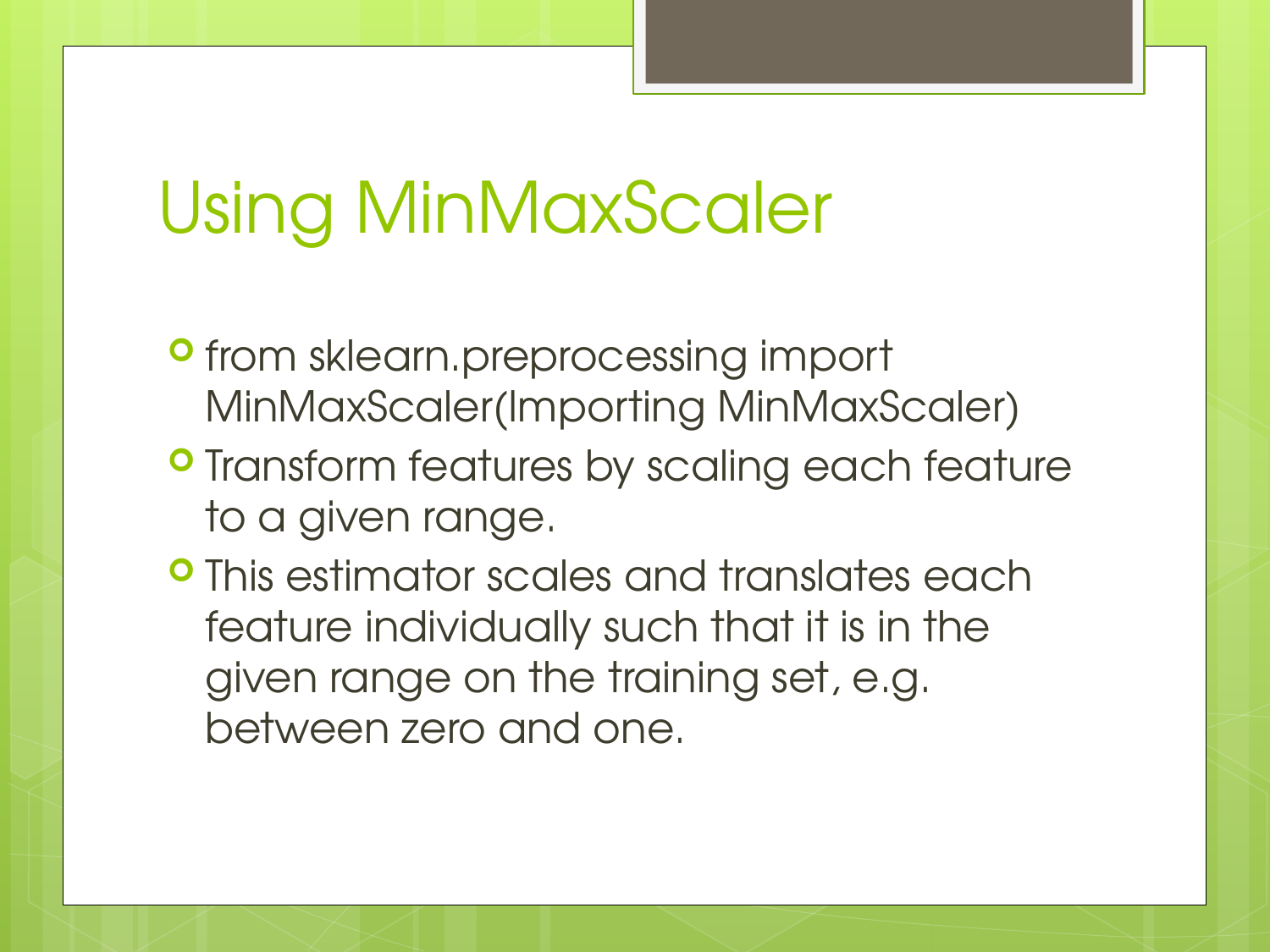

# Using MinMaxScaler
from sklearn.preprocessing import MinMaxScaler(Importing MinMaxScaler)
Transform features by scaling each feature to a given range.
This estimator scales and translates each feature individually such that it is in the given range on the training set, e.g. between zero and one.